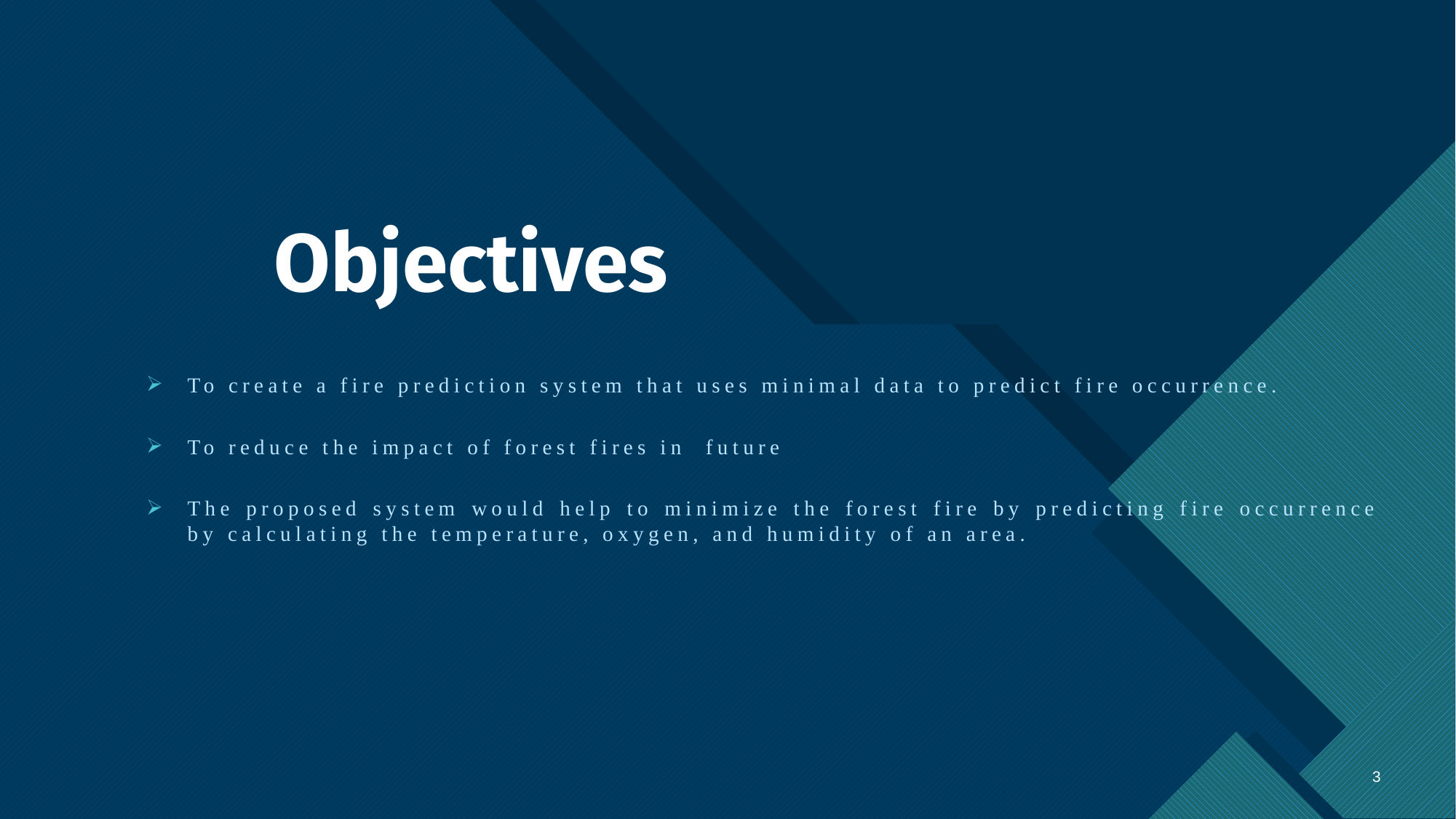

# Objectives
To create a fire prediction system that uses minimal data to predict fire occurrence.

To reduce the impact of forest fires in  future

The proposed system would help to minimize the forest fire by predicting fire occurrence by calculating the temperature, oxygen, and humidity of an area.
3